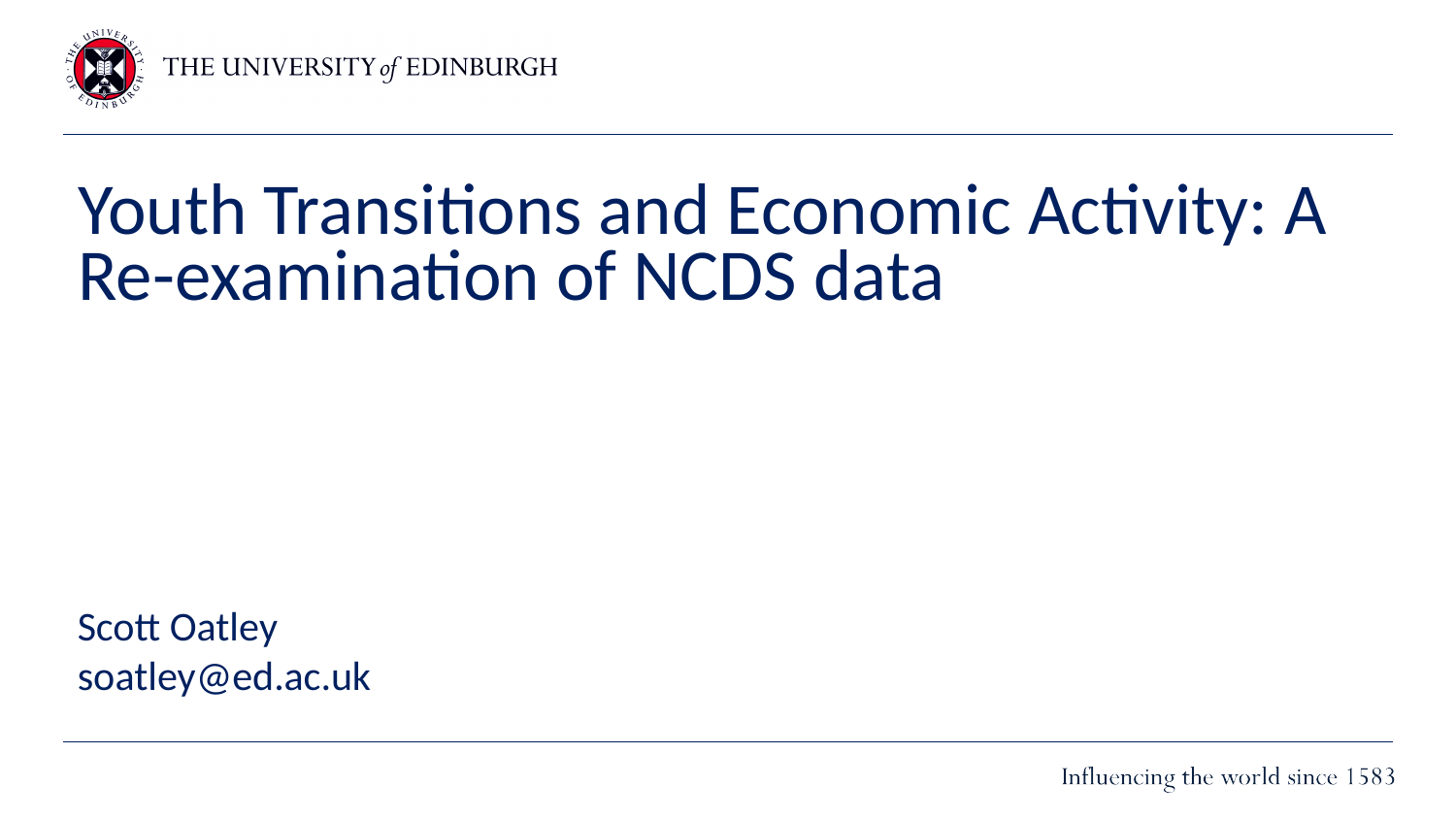

# Youth Transitions and Economic Activity: A Re-examination of NCDS data
Scott Oatley
soatley@ed.ac.uk